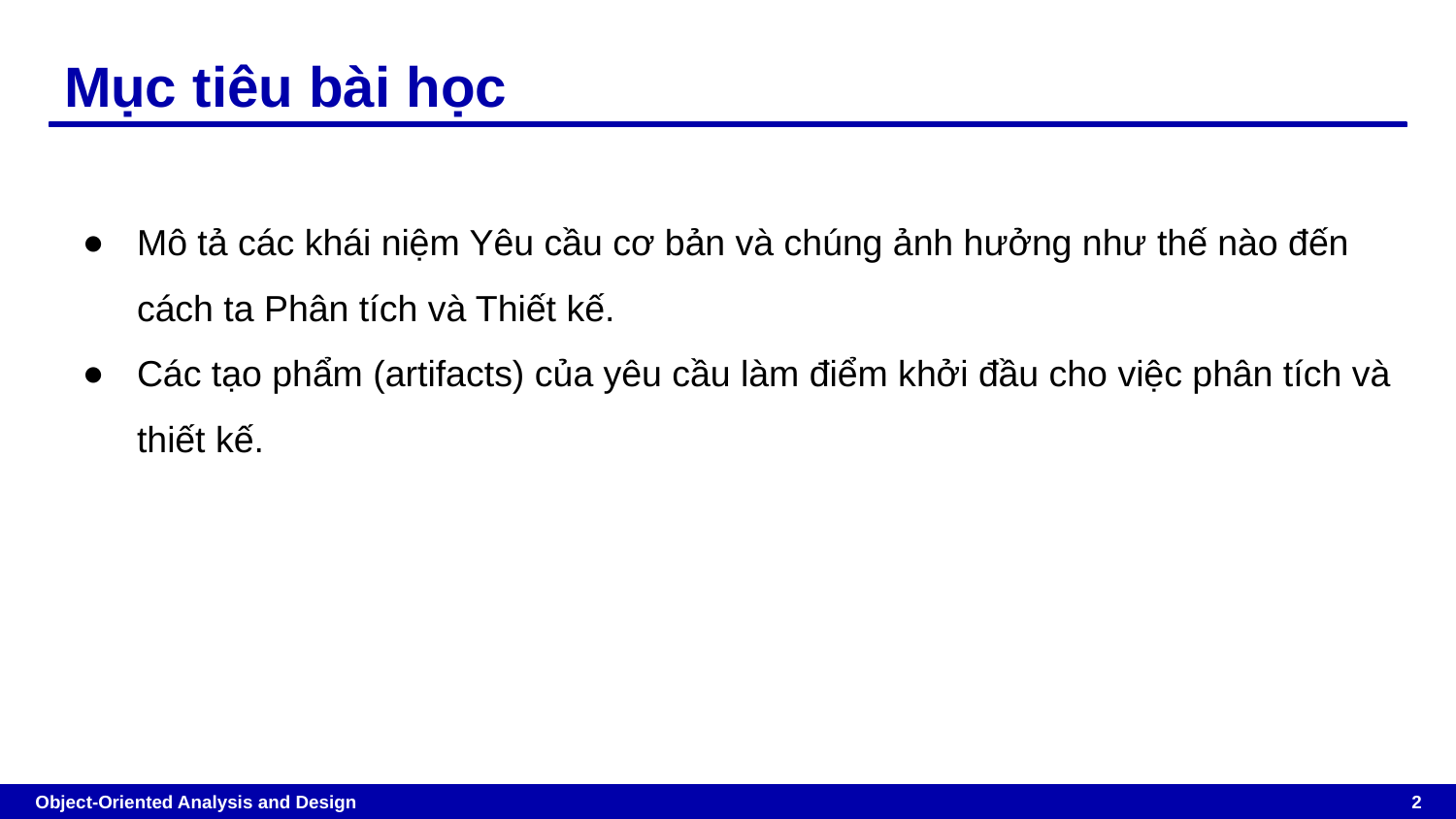

# Mục tiêu bài học

Mô tả các khái niệm Yêu cầu cơ bản và chúng ảnh hưởng như thế nào đến cách ta Phân tích và Thiết kế.
Các tạo phẩm (artifacts) của yêu cầu làm điểm khởi đầu cho việc phân tích và thiết kế.
2
Object-Oriented Analysis and Design